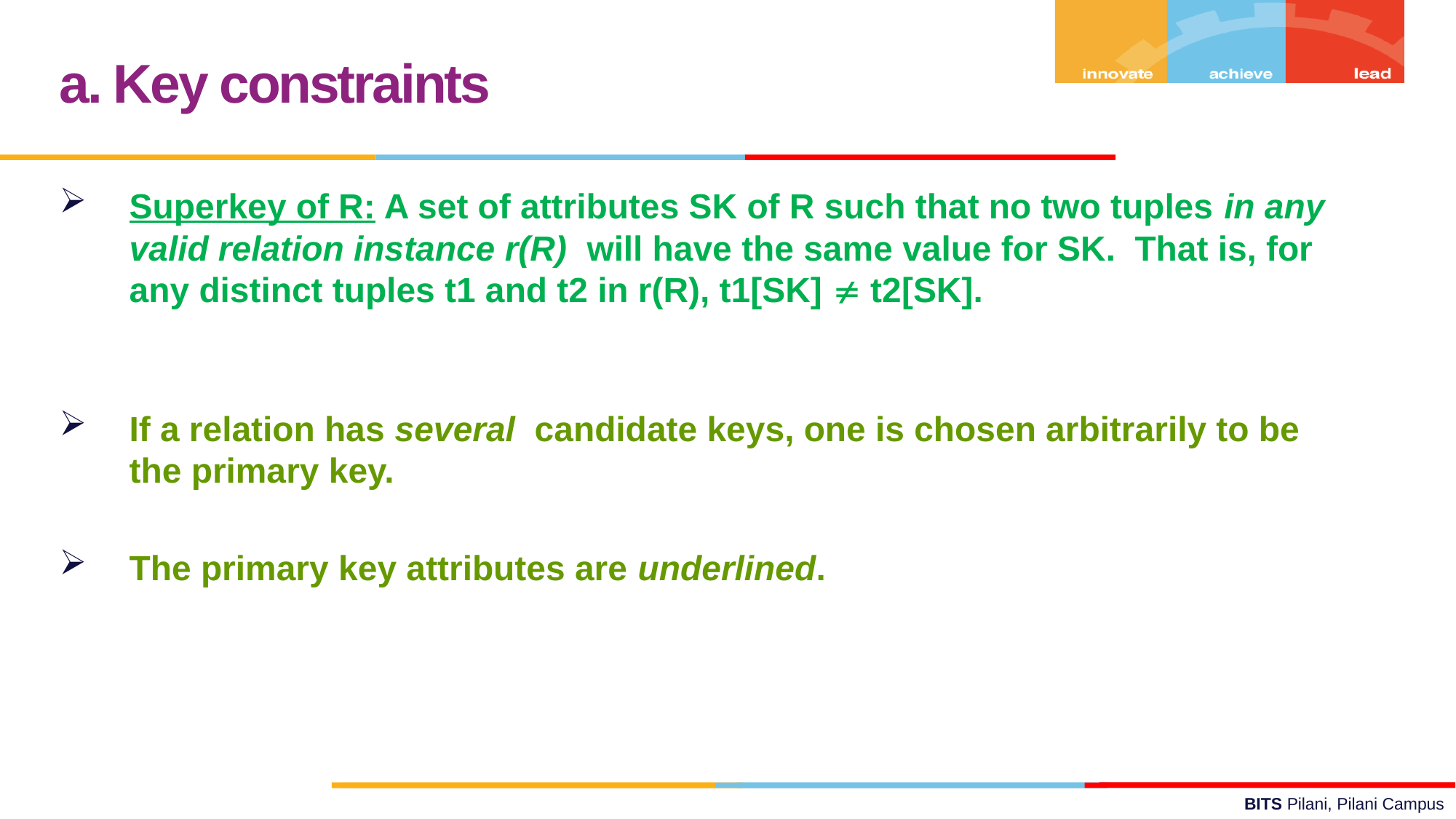

a. Key constraints
Superkey of R: A set of attributes SK of R such that no two tuples in any valid relation instance r(R)  will have the same value for SK.  That is, for any distinct tuples t1 and t2 in r(R), t1[SK] ≠ t2[SK].

If a relation has several  candidate keys, one is chosen arbitrarily to be the primary key.

The primary key attributes are underlined.